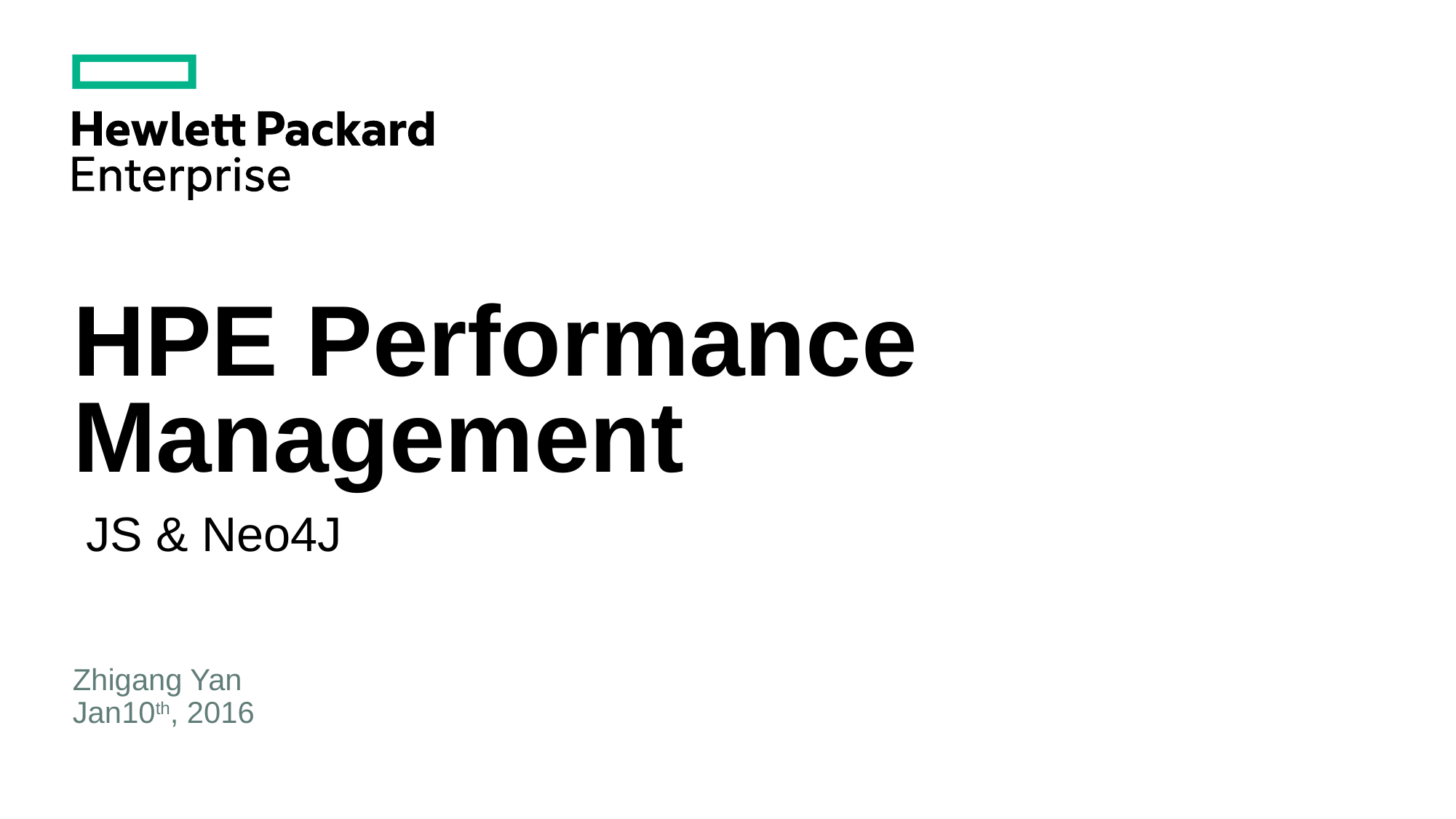

# HPE Performance Management
 JS & Neo4J
Zhigang Yan
Jan10th, 2016